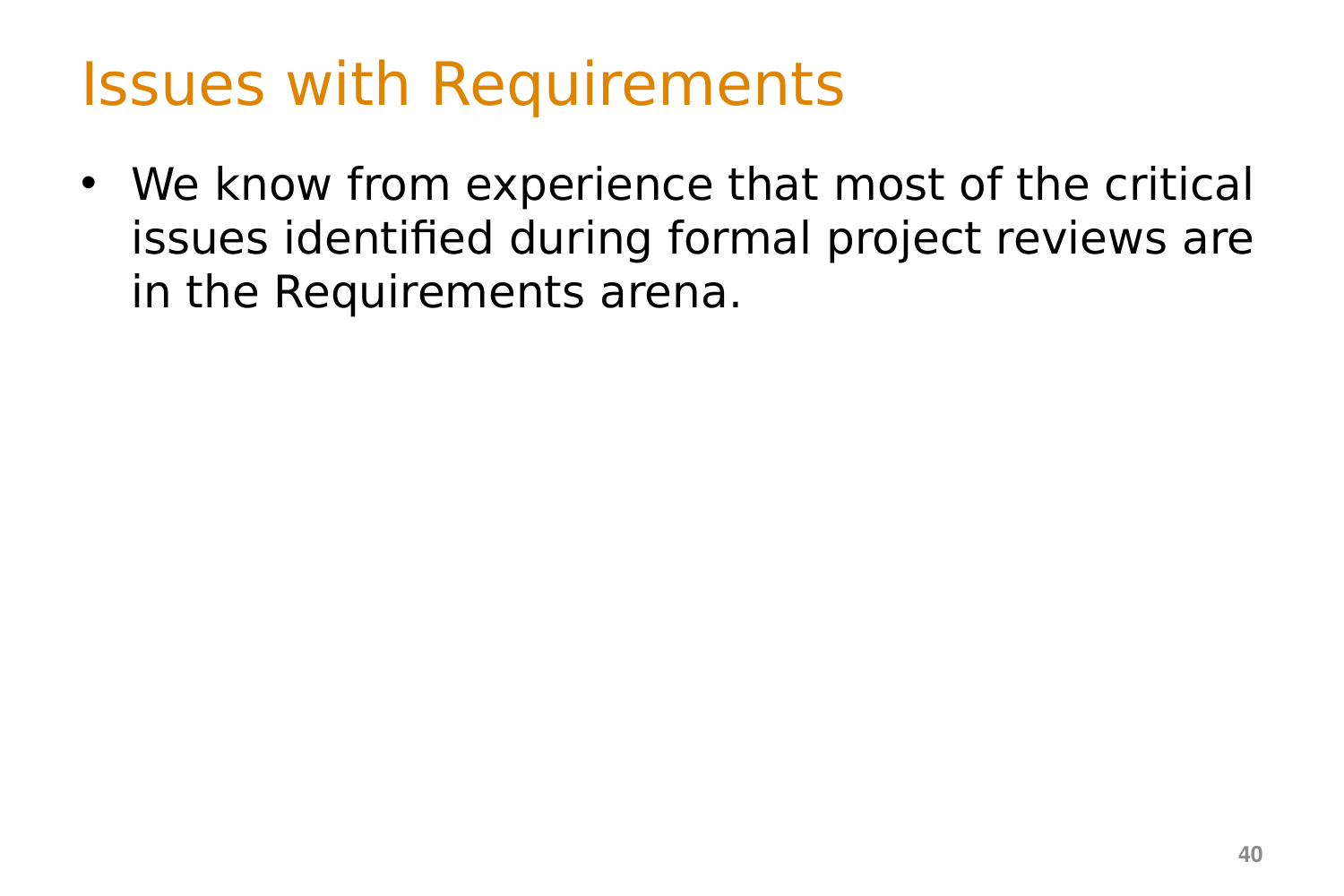

# Issues with Requirements
We know from experience that most of the critical issues identified during formal project reviews are in the Requirements arena.

40